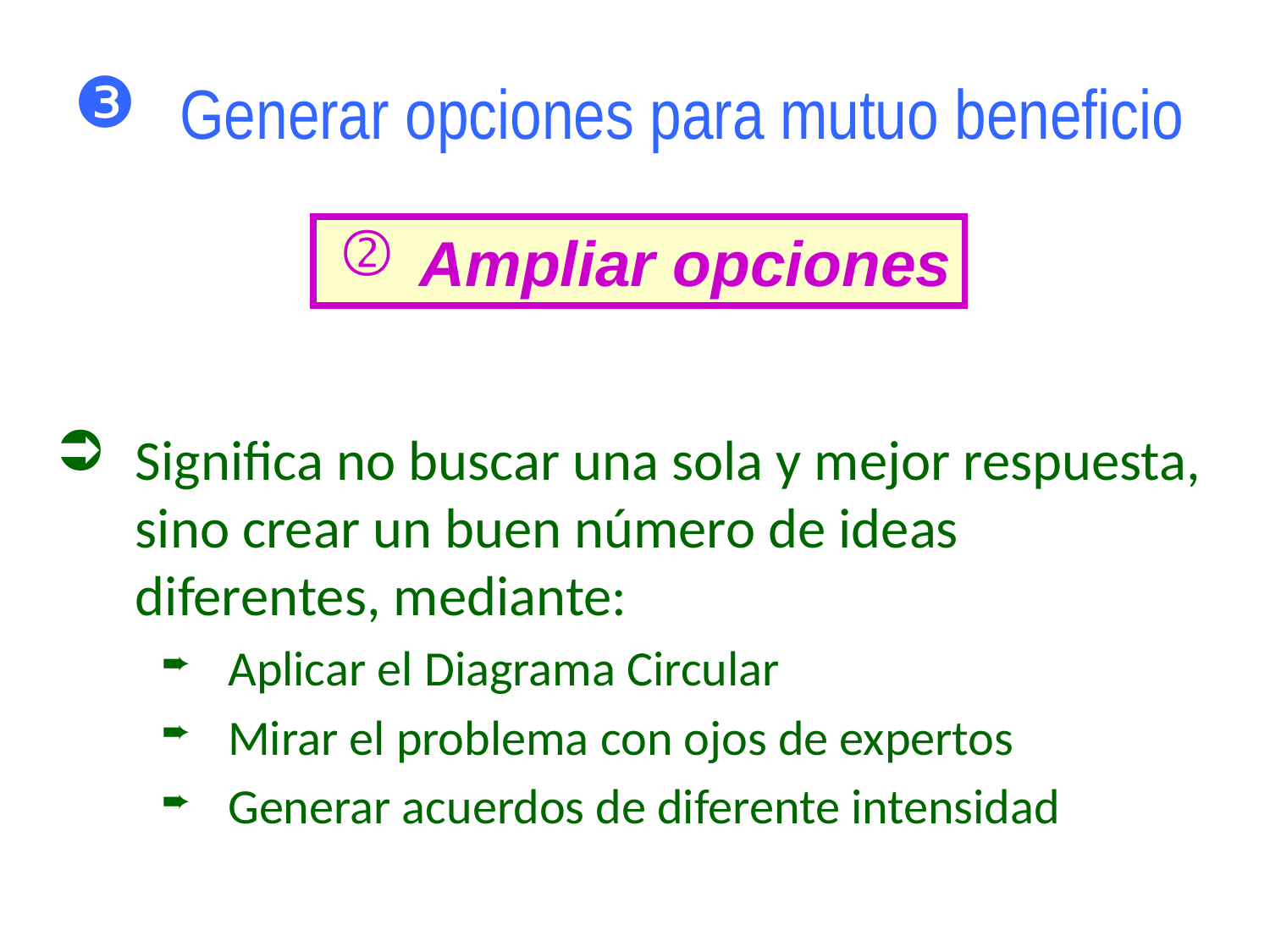

# Generar opciones para mutuo beneficio
Ampliar opciones

Significa no buscar una sola y mejor respuesta, sino crear un buen número de ideas diferentes, mediante:
Aplicar el Diagrama Circular
Mirar el problema con ojos de expertos
Generar acuerdos de diferente intensidad